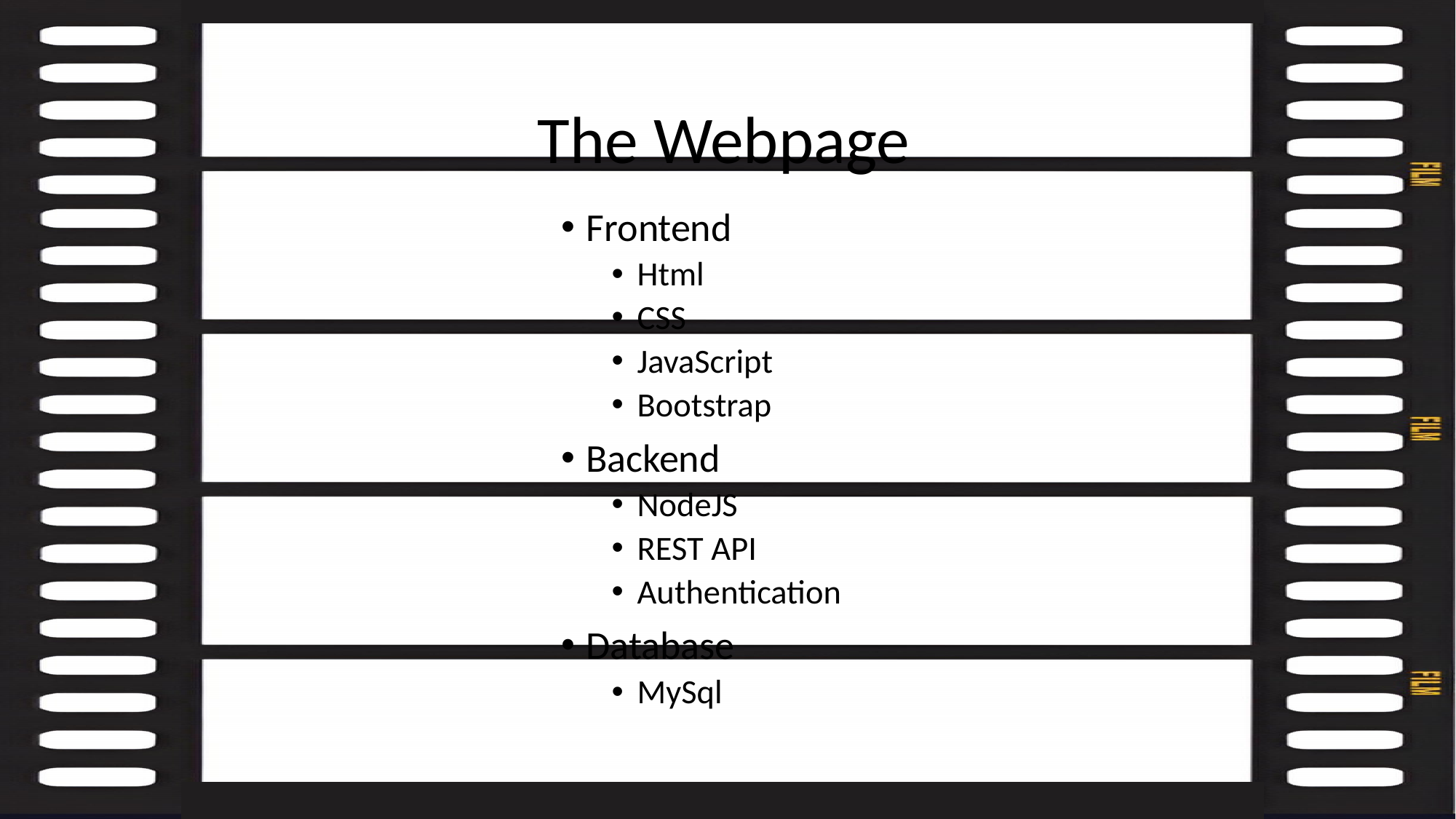

# The Webpage
Frontend
Html
CSS
JavaScript
Bootstrap
Backend
NodeJS
REST API
Authentication
Database
MySql